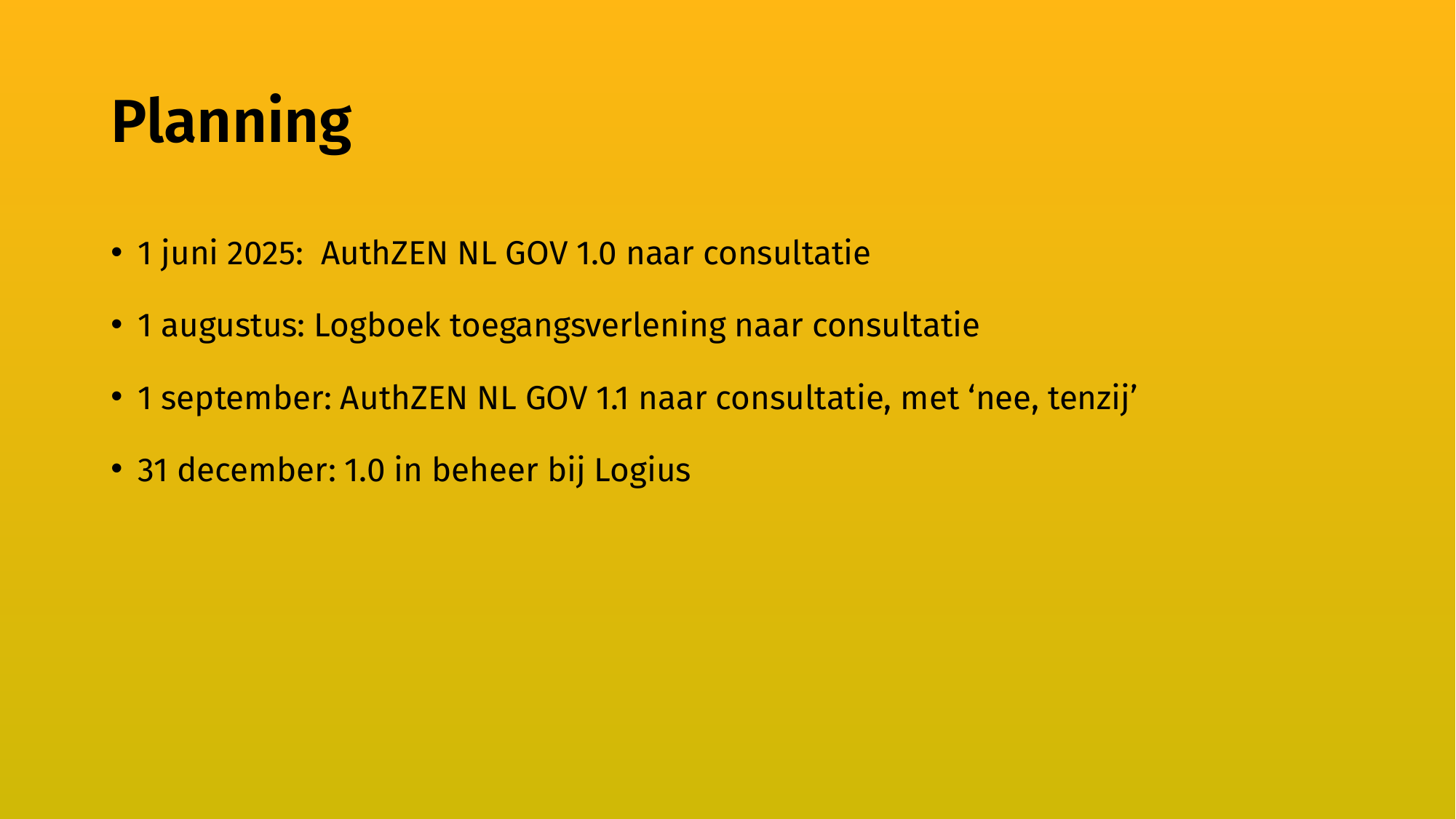

# Planning
1 juni 2025:  AuthZEN NL GOV 1.0 naar consultatie
1 augustus: Logboek toegangsverlening naar consultatie
1 september: AuthZEN NL GOV 1.1 naar consultatie, met ‘nee, tenzij’
31 december: 1.0 in beheer bij Logius